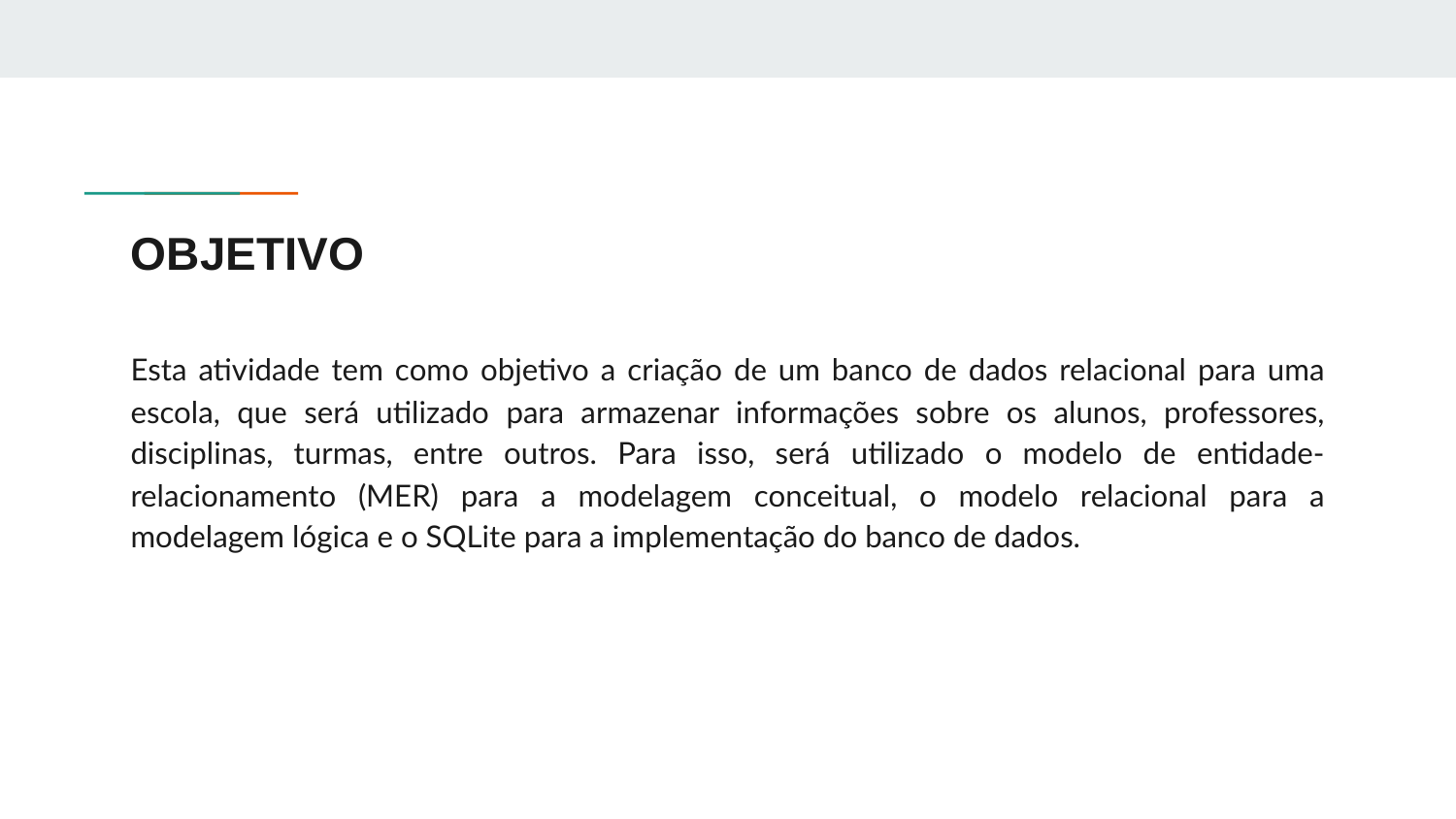

# OBJETIVO
Esta atividade tem como objetivo a criação de um banco de dados relacional para uma escola, que será utilizado para armazenar informações sobre os alunos, professores, disciplinas, turmas, entre outros. Para isso, será utilizado o modelo de entidade-relacionamento (MER) para a modelagem conceitual, o modelo relacional para a modelagem lógica e o SQLite para a implementação do banco de dados.